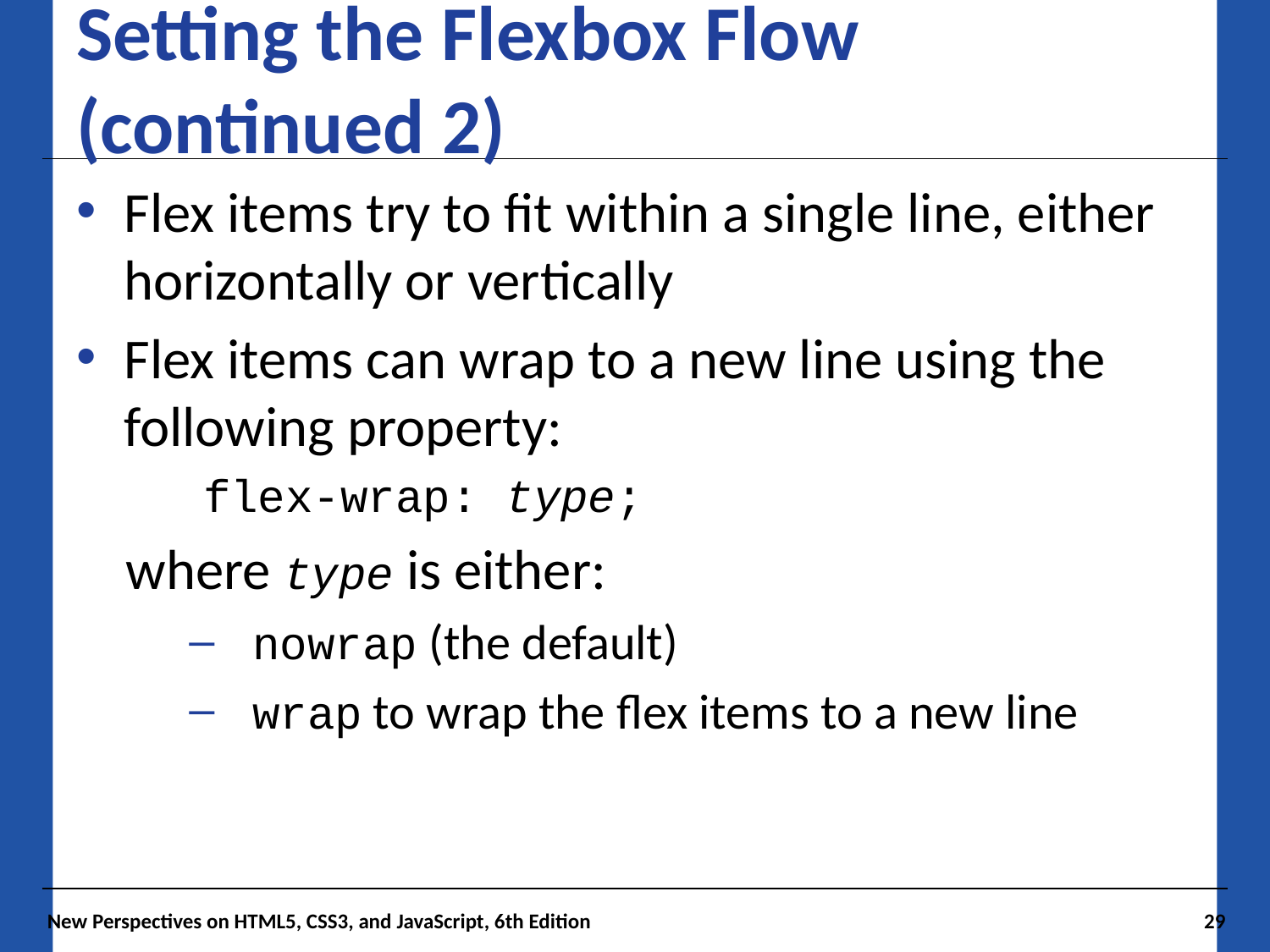

# Setting the Flexbox Flow (continued 2)
Flex items try to fit within a single line, either horizontally or vertically
Flex items can wrap to a new line using the following property:
flex-wrap: type;
where type is either:
nowrap (the default)
wrap to wrap the flex items to a new line

New Perspectives on HTML5, CSS3, and JavaScript, 6th Edition
29